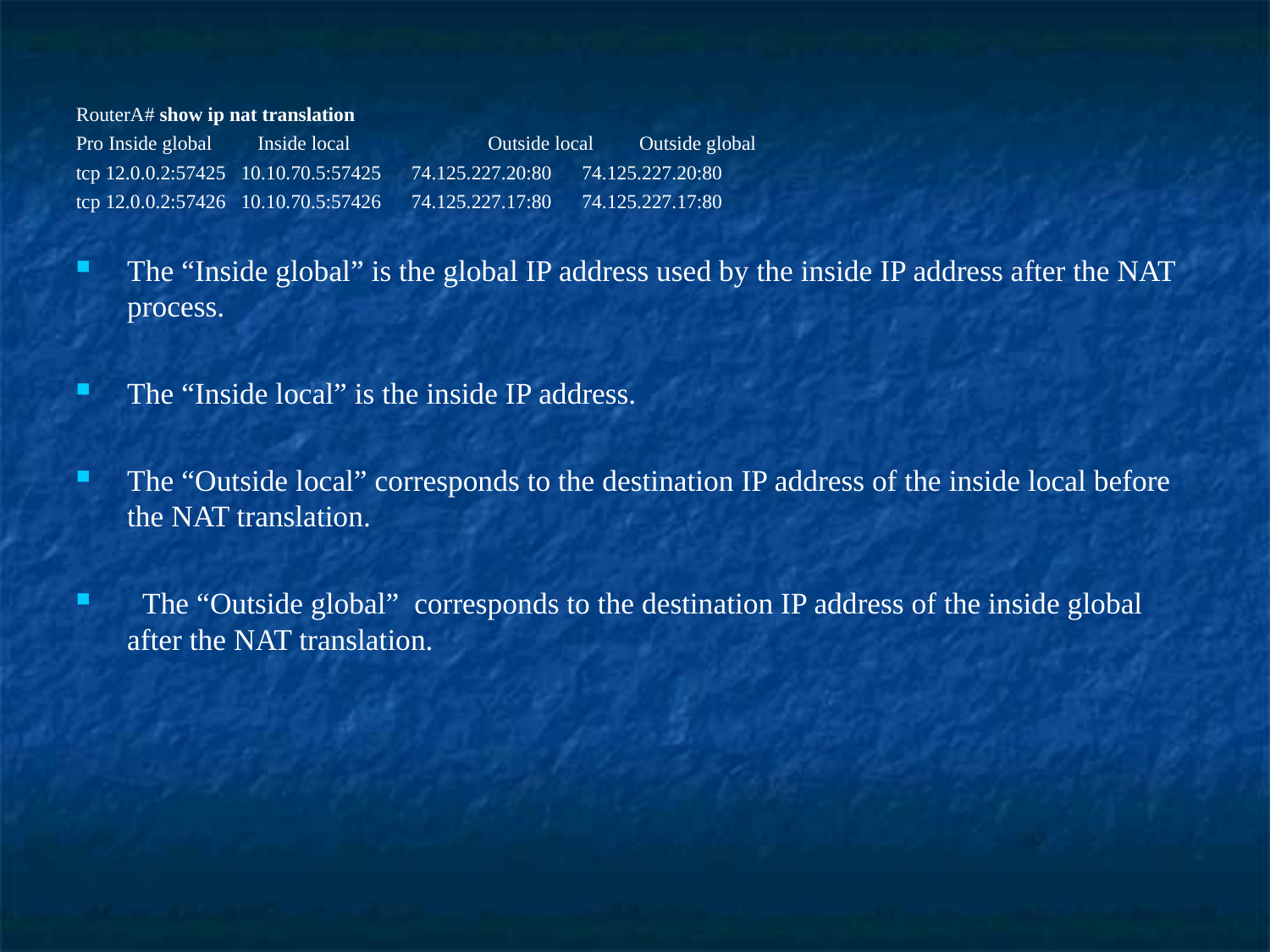

RouterA# show ip nat translation
Pro Inside global         Inside local          	Outside local         Outside global
tcp 12.0.0.2:57425   10.10.70.5:57425      74.125.227.20:80      74.125.227.20:80
tcp 12.0.0.2:57426   10.10.70.5:57426      74.125.227.17:80      74.125.227.17:80

The “Inside global” is the global IP address used by the inside IP address after the NAT process.

The “Inside local” is the inside IP address.

The “Outside local” corresponds to the destination IP address of the inside local before the NAT translation.

  The “Outside global”  corresponds to the destination IP address of the inside global after the NAT translation.